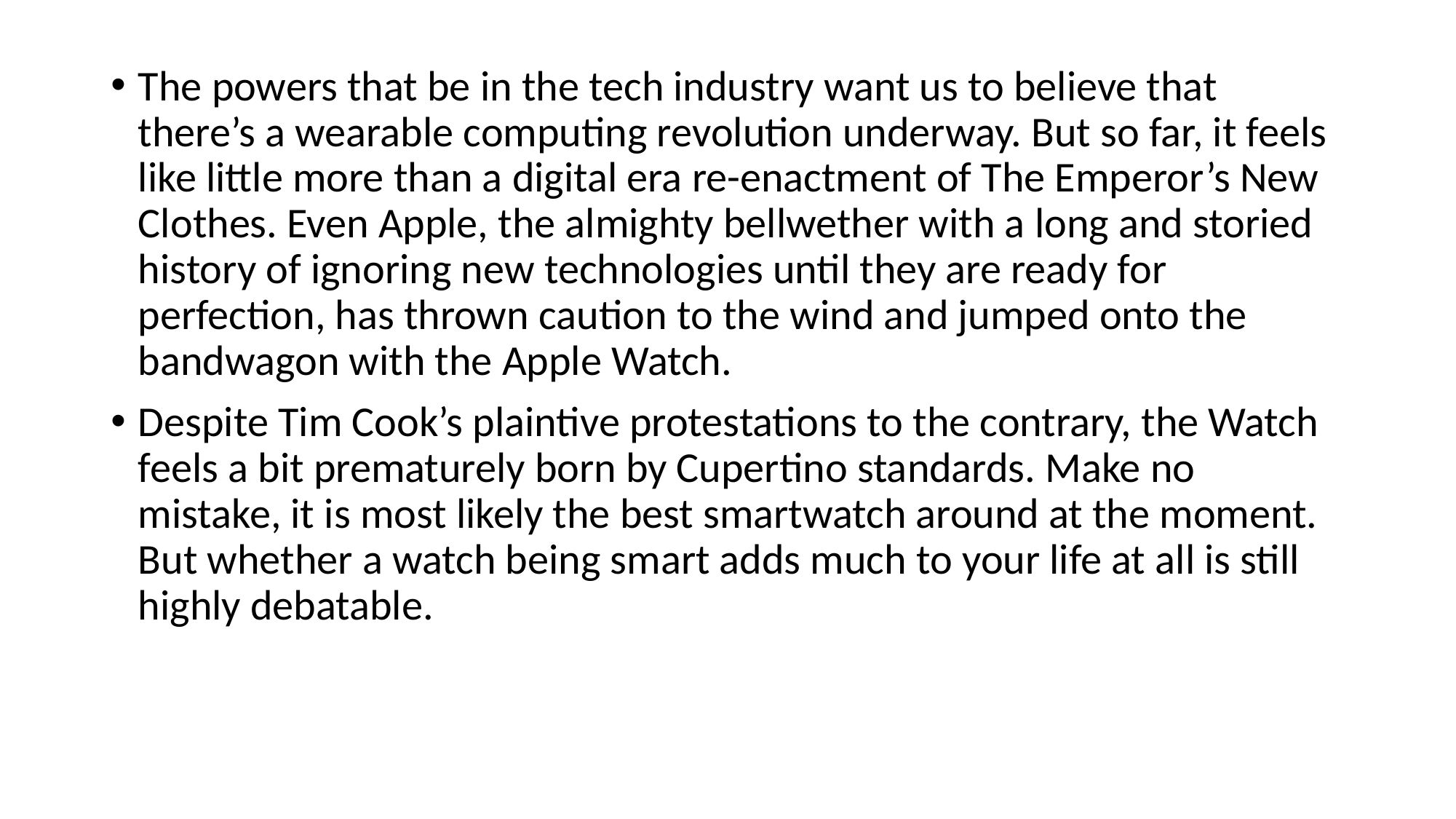

The powers that be in the tech industry want us to believe that there’s a wearable computing revolution underway. But so far, it feels like little more than a digital era re-enactment of The Emperor’s New Clothes. Even Apple, the almighty bellwether with a long and storied history of ignoring new technologies until they are ready for perfection, has thrown caution to the wind and jumped onto the bandwagon with the Apple Watch.
Despite Tim Cook’s plaintive protestations to the contrary, the Watch feels a bit prematurely born by Cupertino standards. Make no mistake, it is most likely the best smartwatch around at the moment. But whether a watch being smart adds much to your life at all is still highly debatable.